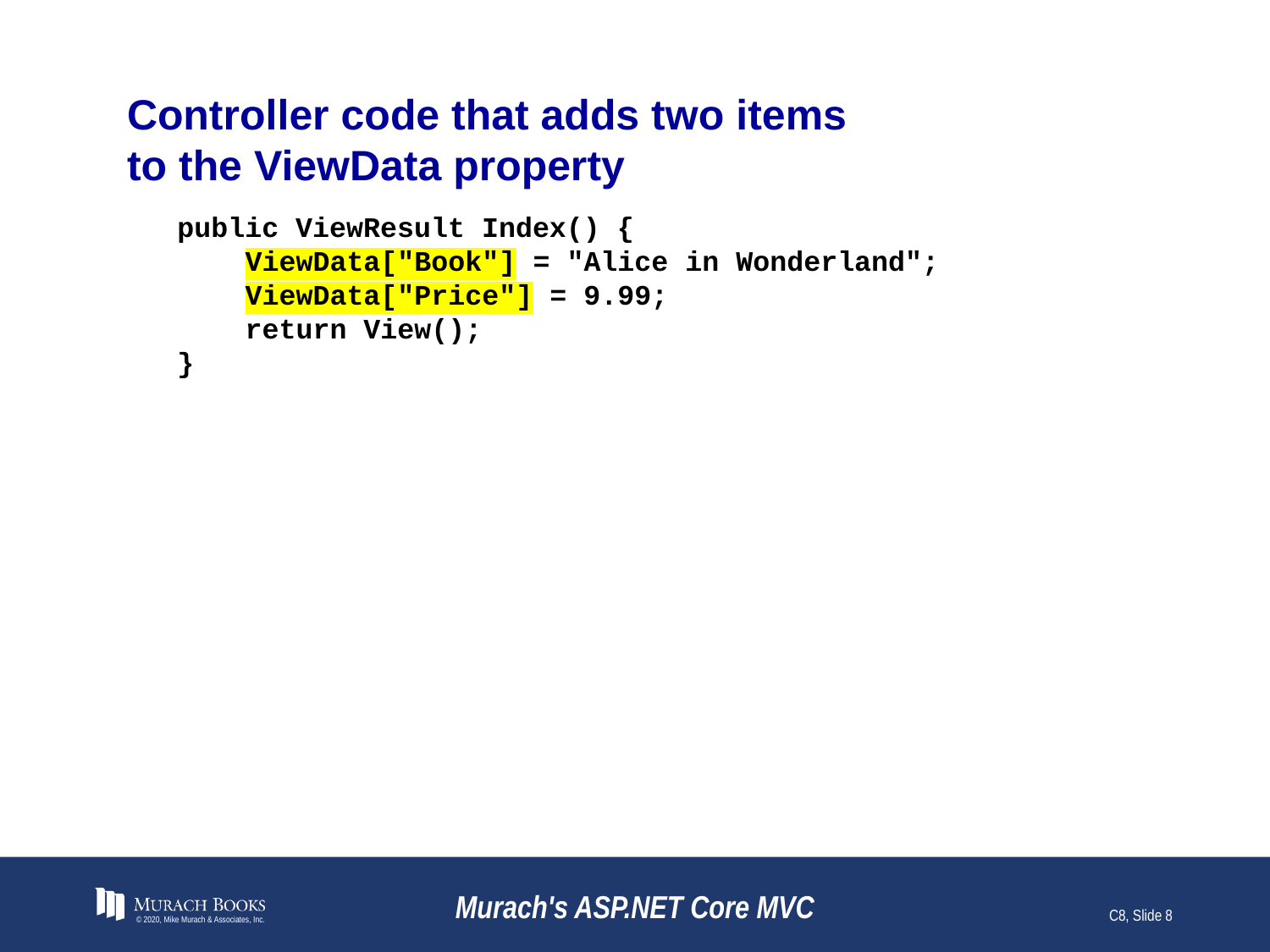

# Controller code that adds two items to the ViewData property
public ViewResult Index() {
    ViewData["Book"] = "Alice in Wonderland";
    ViewData["Price"] = 9.99;
    return View();
}

© 2020, Mike Murach & Associates, Inc.
Murach's ASP.NET Core MVC

C8, Slide 8